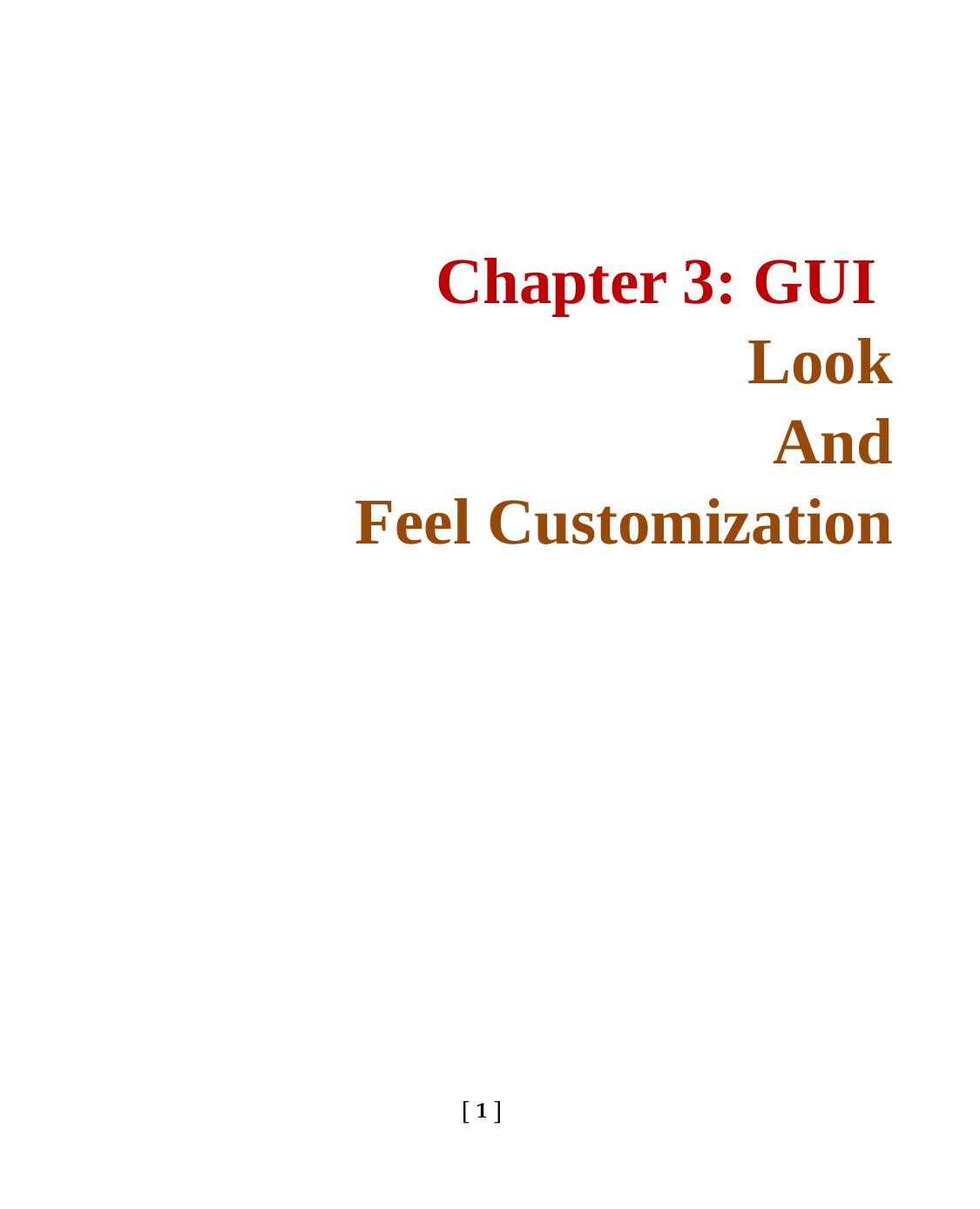

Chapter 3: GUI
Look
And
Feel Customization
[ 1 ]